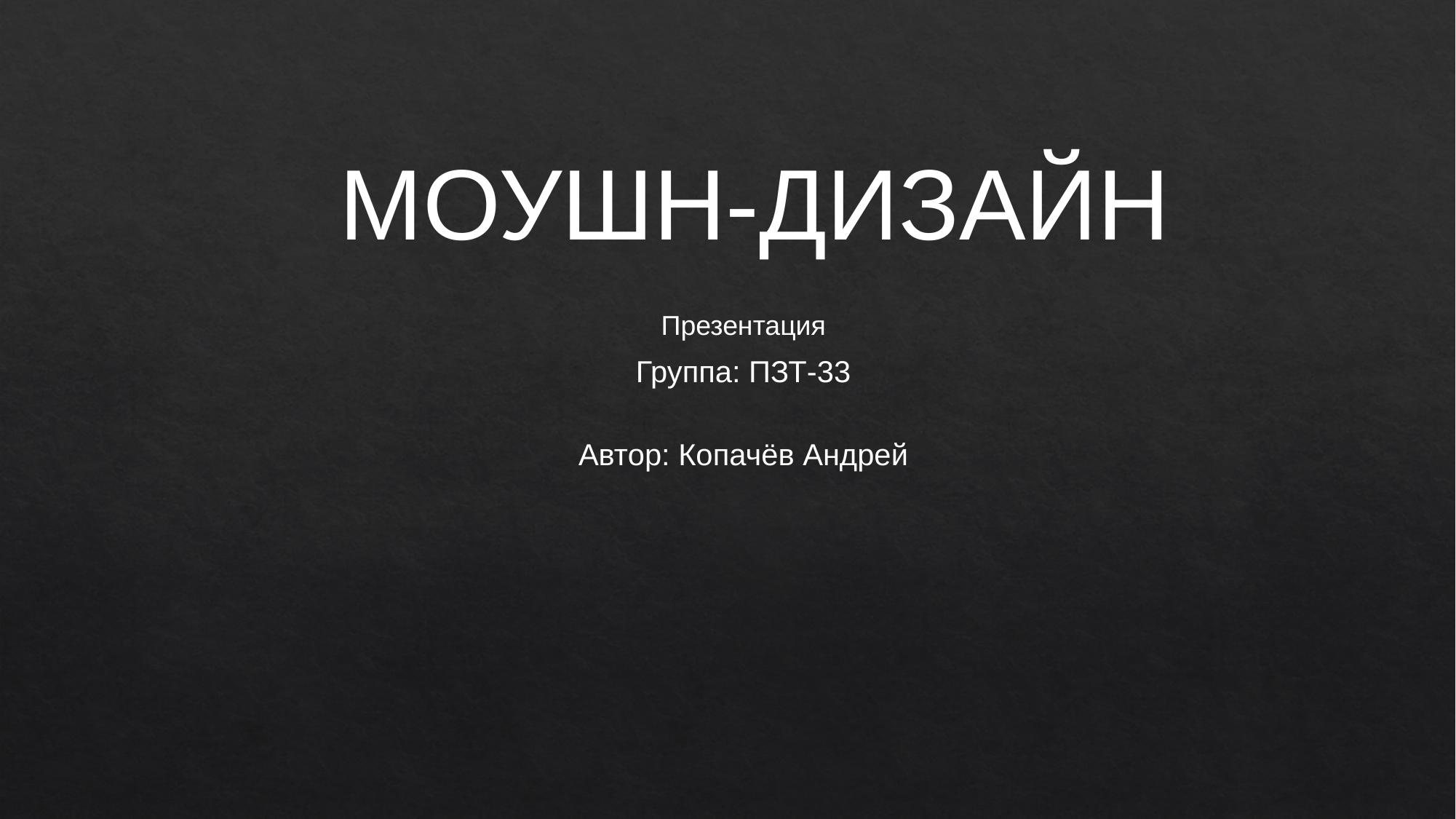

МОУШН-ДИЗАЙН
Презентация
Группа: ПЗТ-33
Автор: Копачёв Андрей